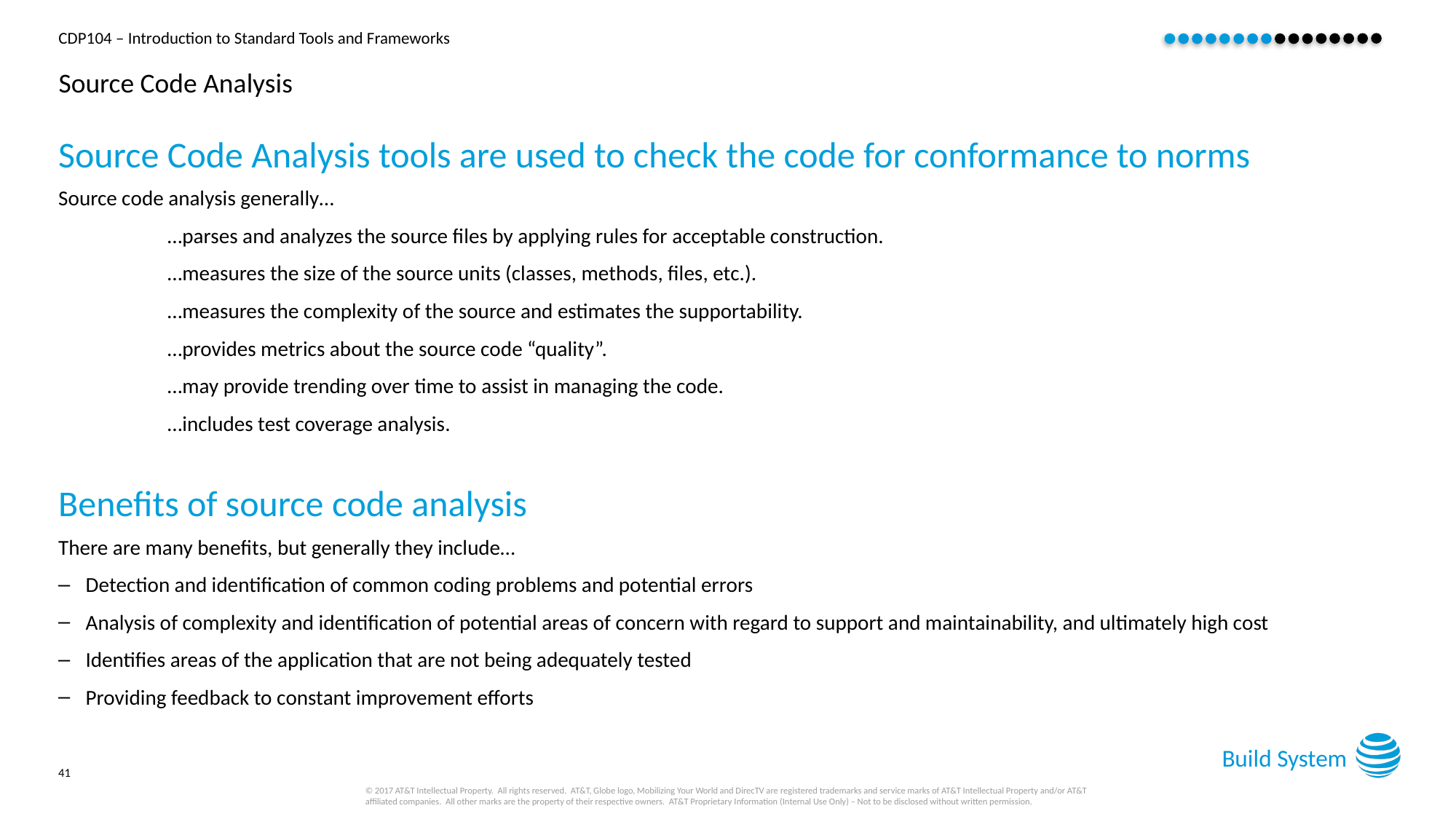

# Source Code Analysis
Source Code Analysis tools are used to check the code for conformance to norms
Source code analysis generally…
…parses and analyzes the source files by applying rules for acceptable construction.
…measures the size of the source units (classes, methods, files, etc.).
…measures the complexity of the source and estimates the supportability.
…provides metrics about the source code “quality”.
…may provide trending over time to assist in managing the code.
…includes test coverage analysis.

Benefits of source code analysis
There are many benefits, but generally they include…
Detection and identification of common coding problems and potential errors
Analysis of complexity and identification of potential areas of concern with regard to support and maintainability, and ultimately high cost
Identifies areas of the application that are not being adequately tested
Providing feedback to constant improvement efforts
Build System
41